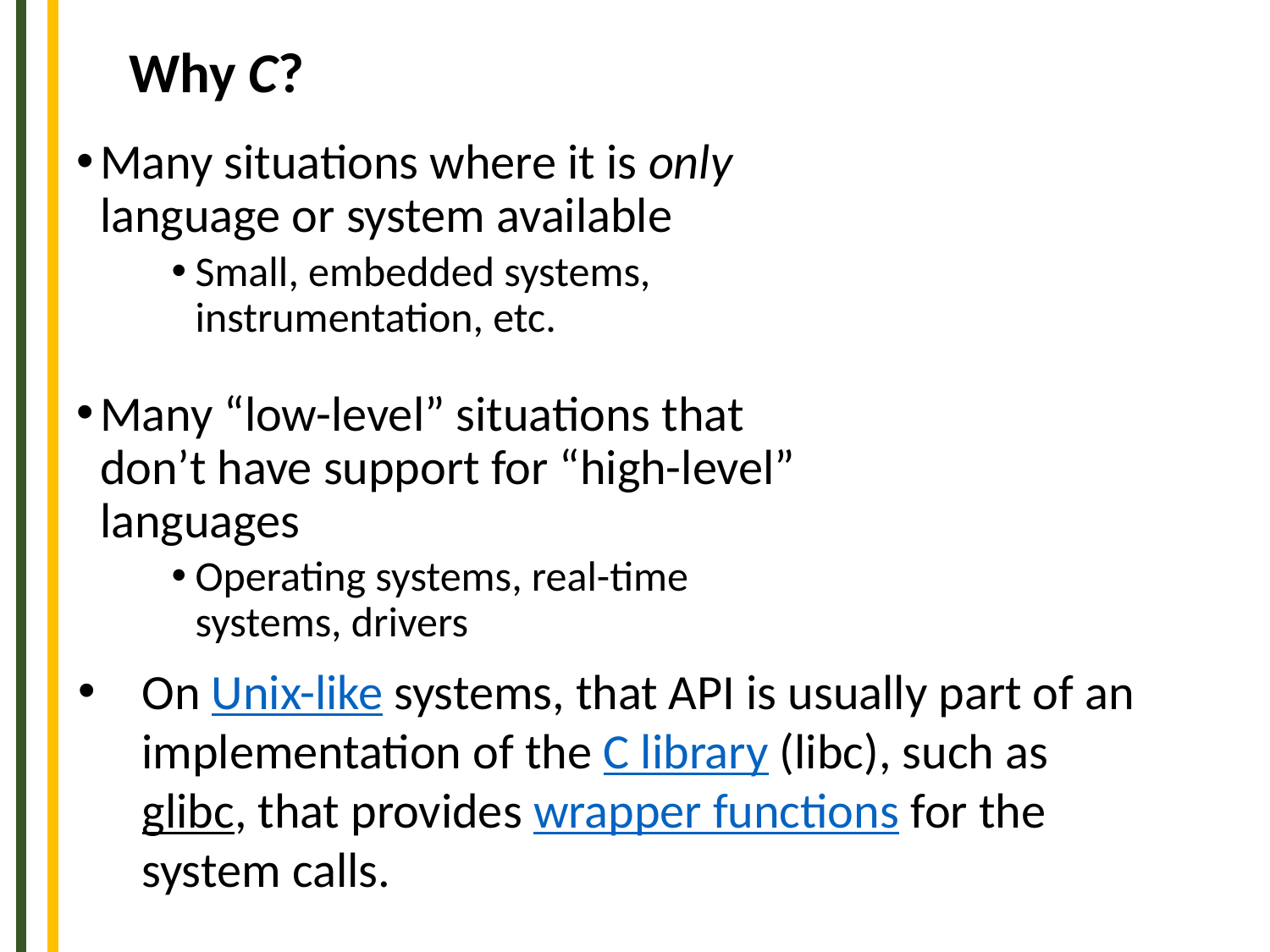

Why C?
Many situations where it is only language or system available
Small, embedded systems, instrumentation, etc.

Many “low-level” situations that don’t have support for “high-level” languages
Operating systems, real-time systems, drivers

On Unix-like systems, that API is usually part of an implementation of the C library (libc), such as glibc, that provides wrapper functions for the system calls.